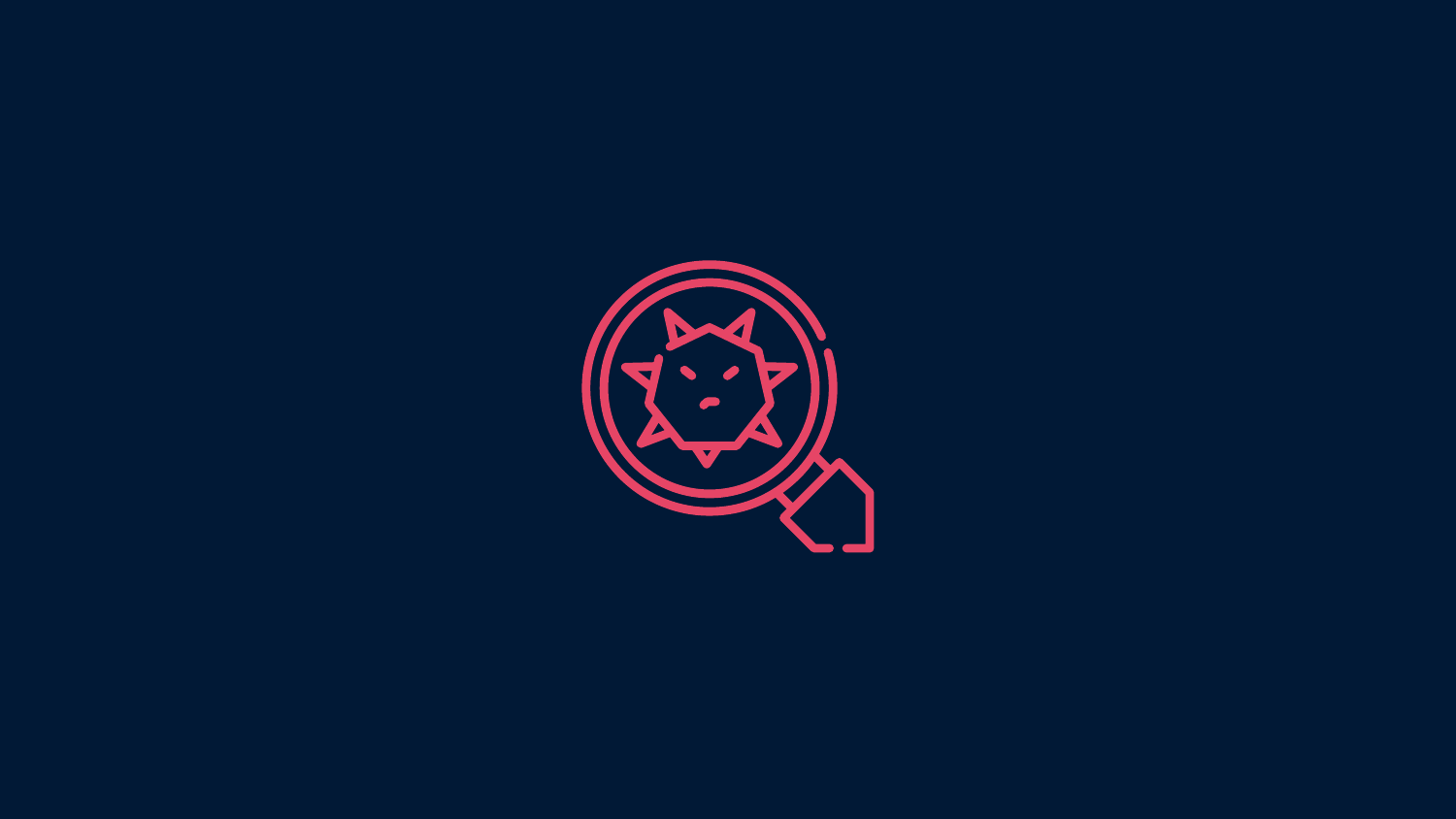

# Java-Based Password Management System

"A Simple Yet Secure Command-Line Based User Authentication Framework"